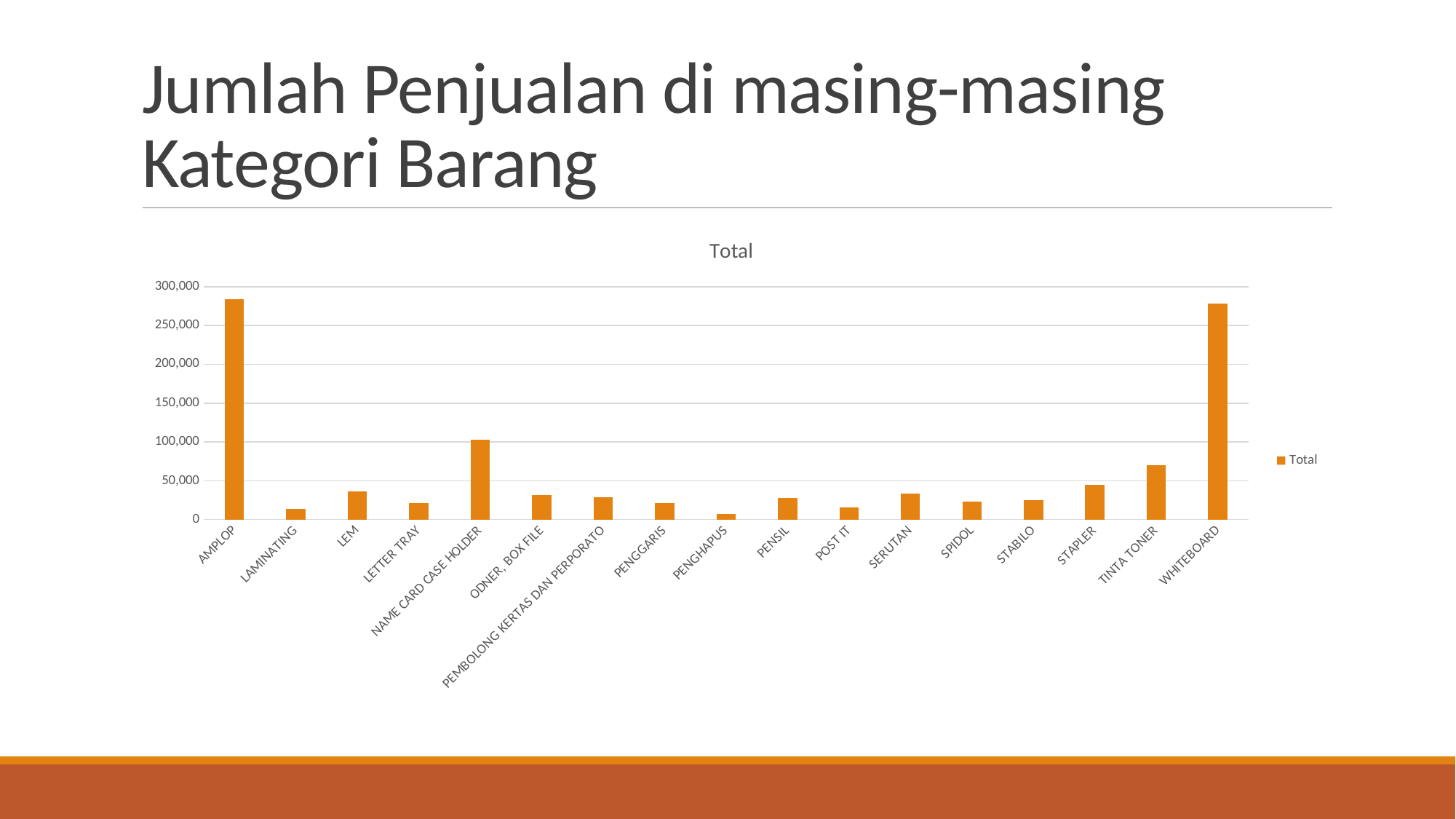

# Jumlah Penjualan di masing-masing Kategori Barang

### Chart:

| Category | Total |
|---|---|
| AMPLOP | 283502.0 |
| LAMINATING | 13630.0 |
| LEM | 36395.0 |
| LETTER TRAY | 21205.0 |
| NAME CARD CASE HOLDER | 103245.0 |
| ODNER, BOX FILE | 31437.0 |
| PEMBOLONG KERTAS DAN PERPORATO | 28981.0 |
| PENGGARIS | 21428.0 |
| PENGHAPUS | 7418.0 |
| PENSIL | 27609.0 |
| POST IT | 15385.0 |
| SERUTAN | 33176.0 |
| SPIDOL | 23511.0 |
| STABILO | 25323.0 |
| STAPLER | 44733.0 |
| TINTA TONER | 70348.0 |
| WHITEBOARD | 278474.0 |